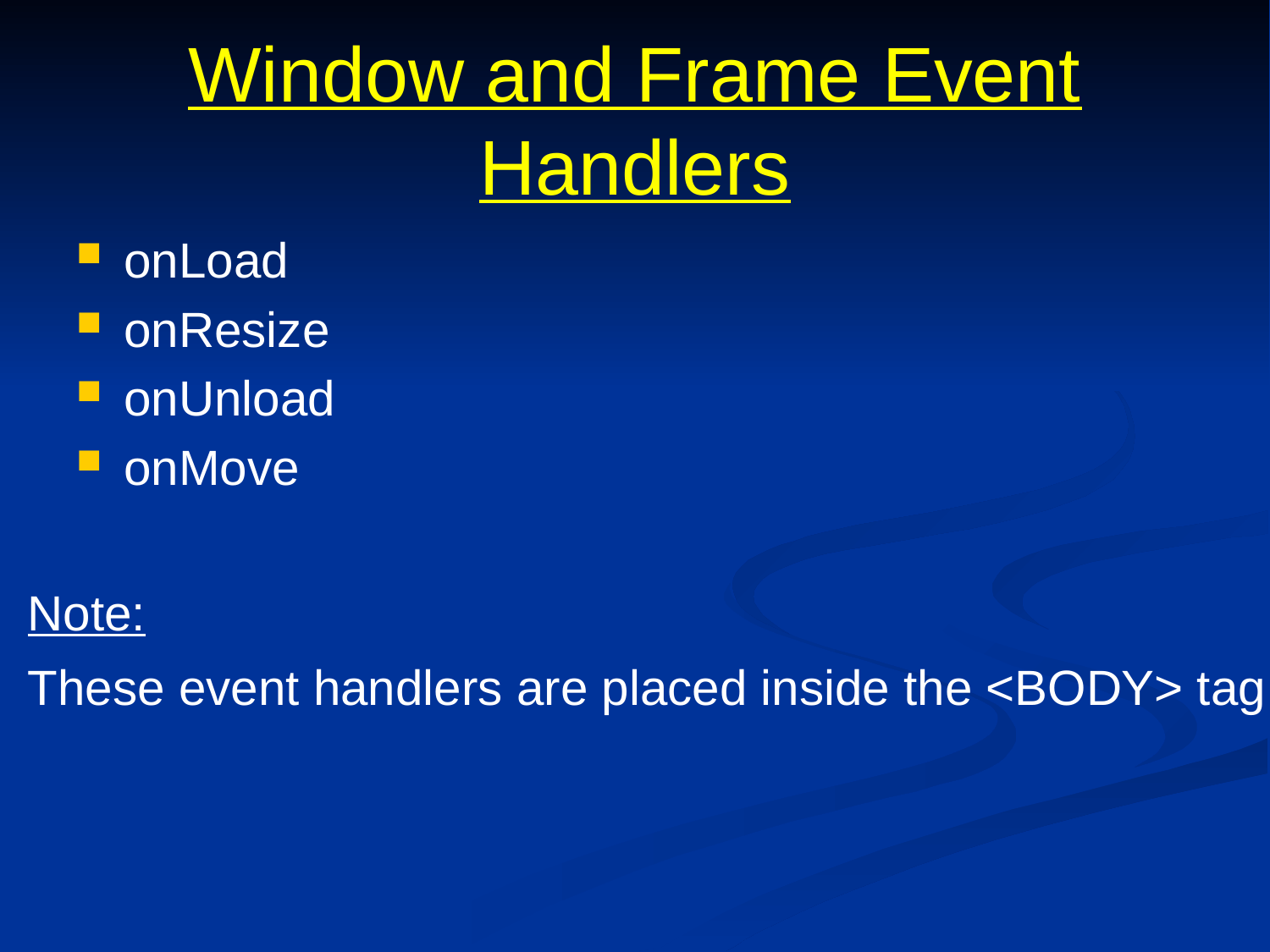

# Window and Frame Event Handlers
onLoad
onResize
onUnload
onMove
Note:
These event handlers are placed inside the <BODY> tag